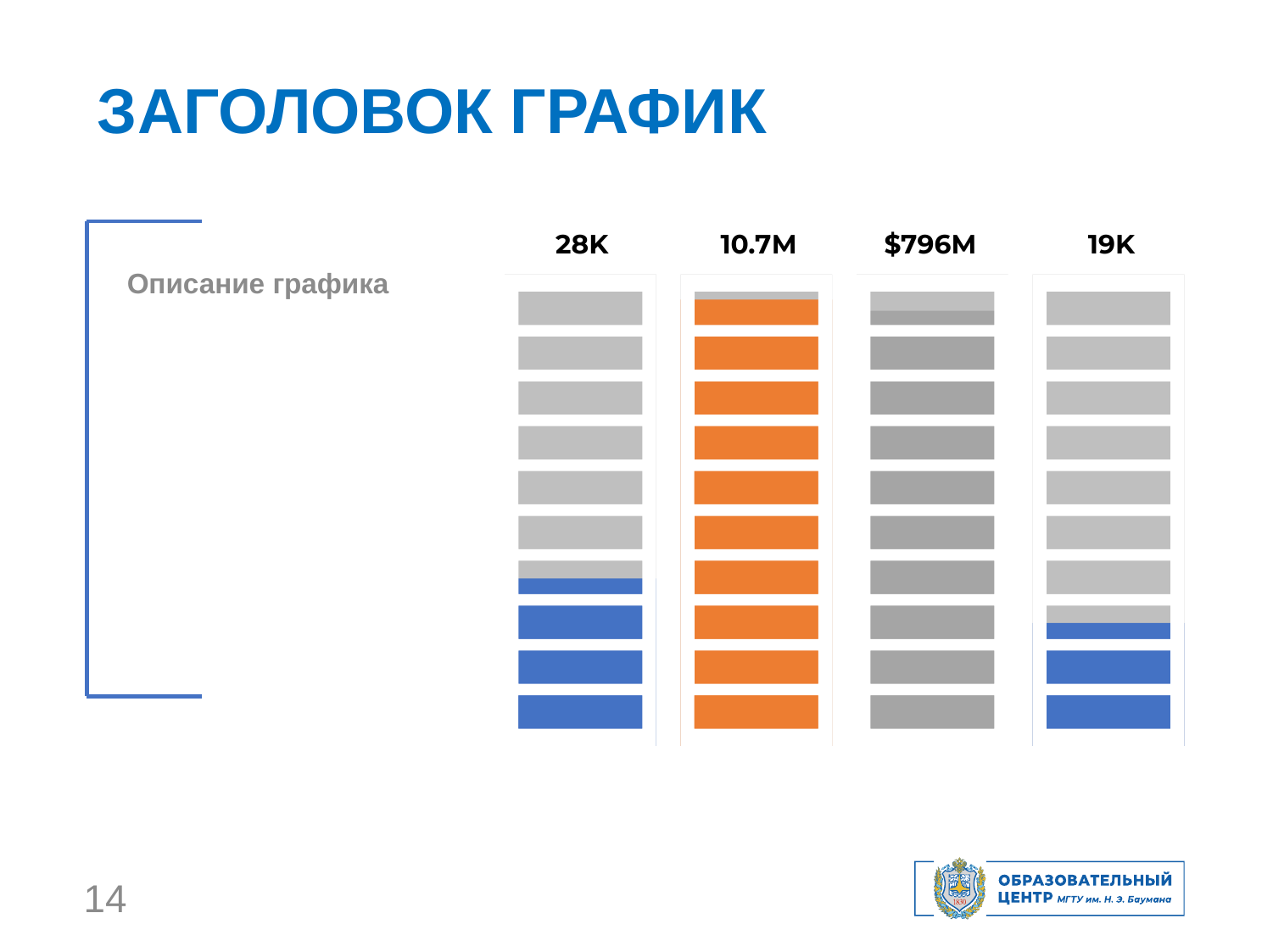

ЗАГОЛОВОК ГРАФИК
28K
10.7M
$796M
19K
Описание графика

14